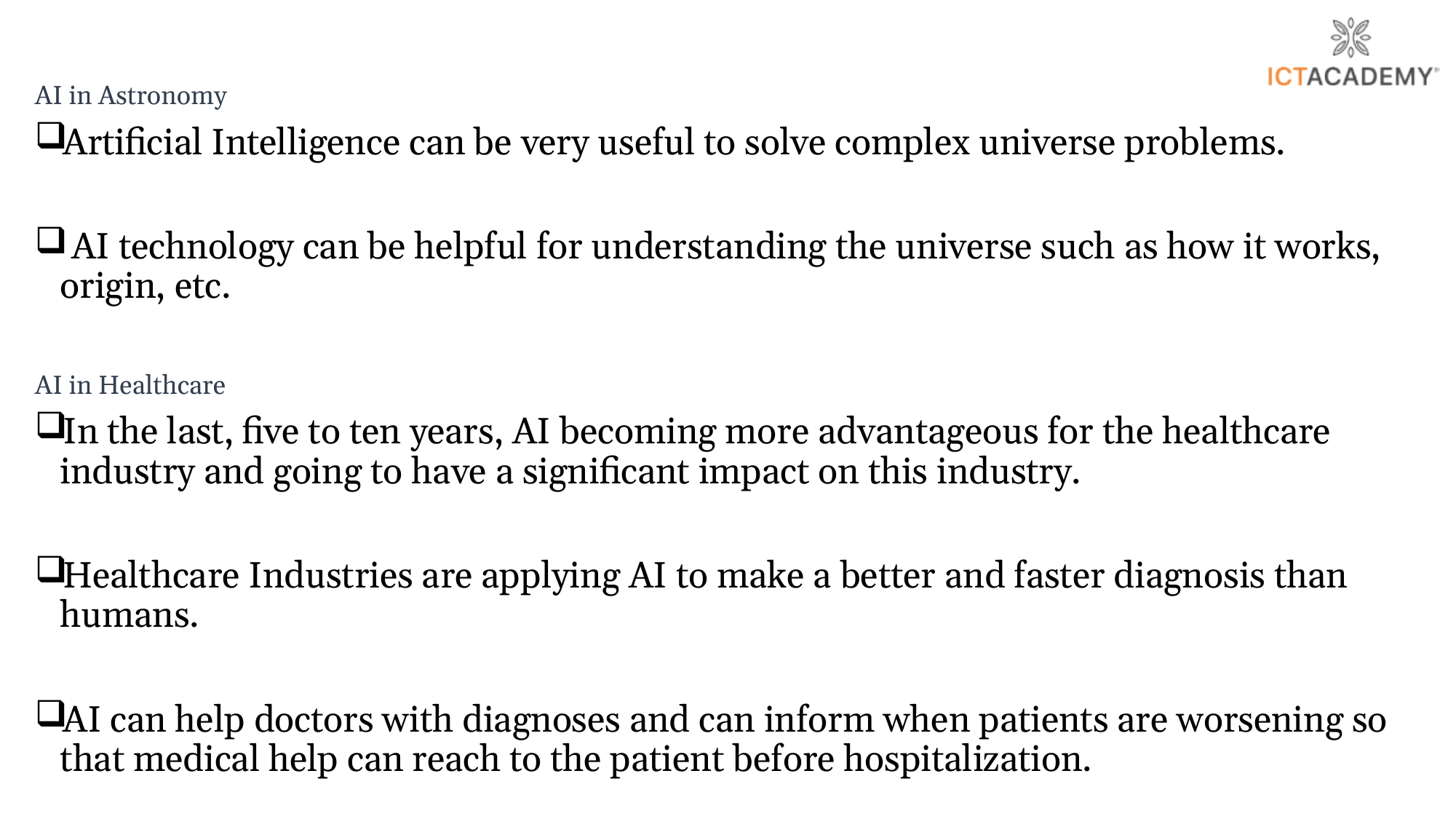

AI in Astronomy
Artificial Intelligence can be very useful to solve complex universe problems.

 AI technology can be helpful for understanding the universe such as how it works, origin, etc.

AI in Healthcare
In the last, five to ten years, AI becoming more advantageous for the healthcare industry and going to have a significant impact on this industry.

Healthcare Industries are applying AI to make a better and faster diagnosis than humans.

AI can help doctors with diagnoses and can inform when patients are worsening so that medical help can reach to the patient before hospitalization.